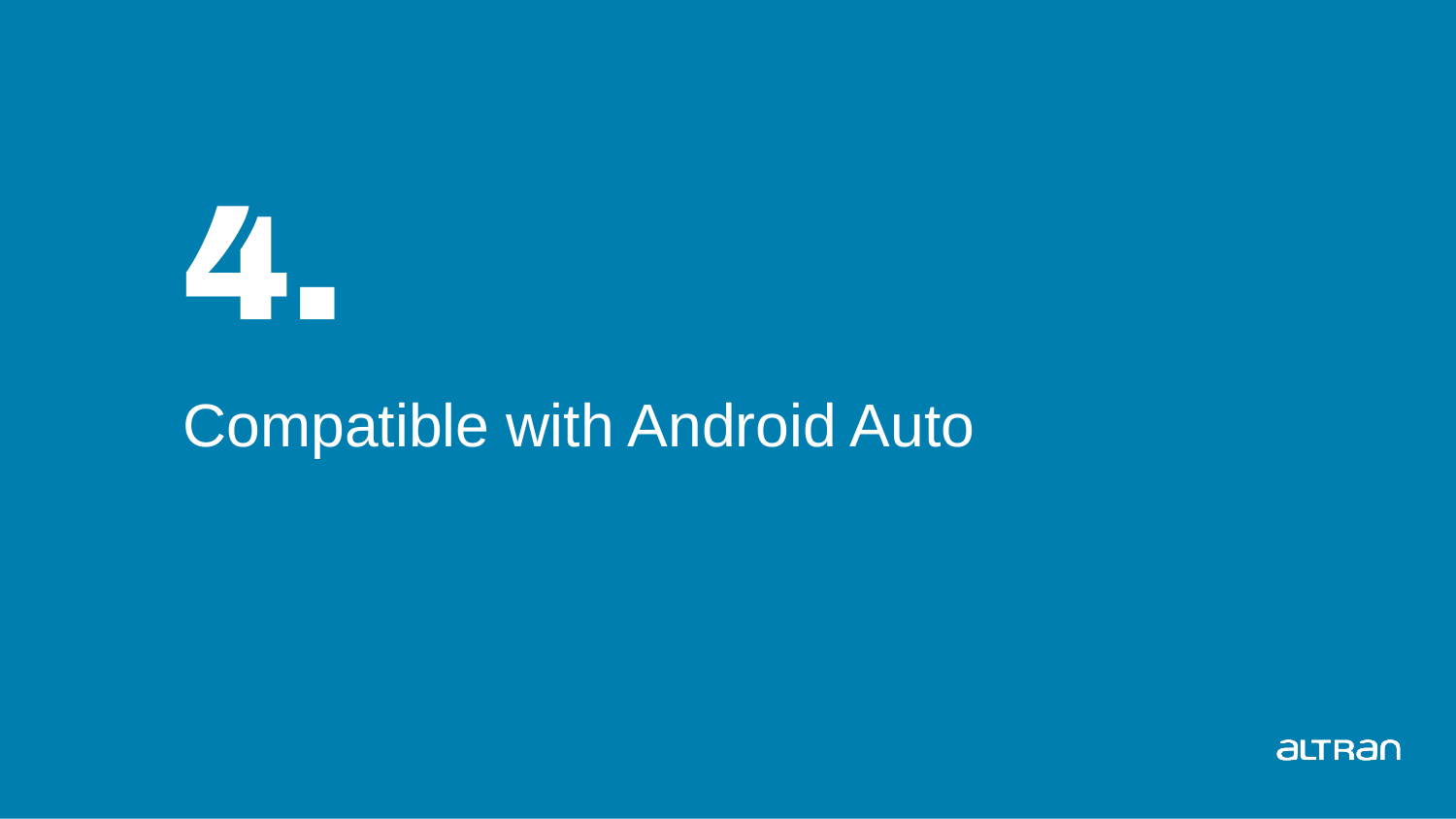

# 4.
Compatible with Android Auto
Presentation title
18
Date